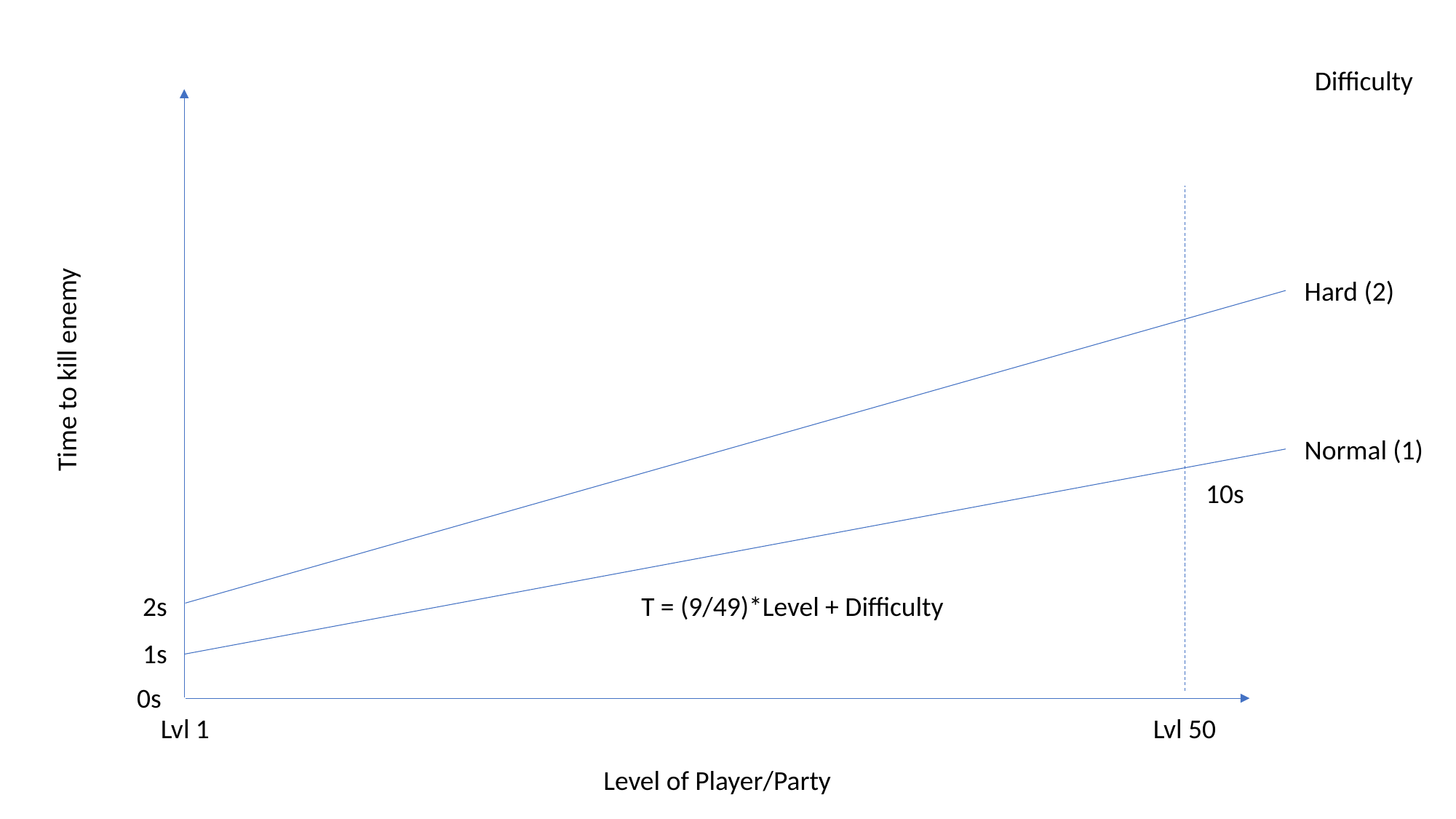

Difficulty
Hard (2)
Time to kill enemy
Normal (1)
10s
2s
T = (9/49)*Level + Difficulty
1s
0s
Lvl 1
Lvl 50
Level of Player/Party